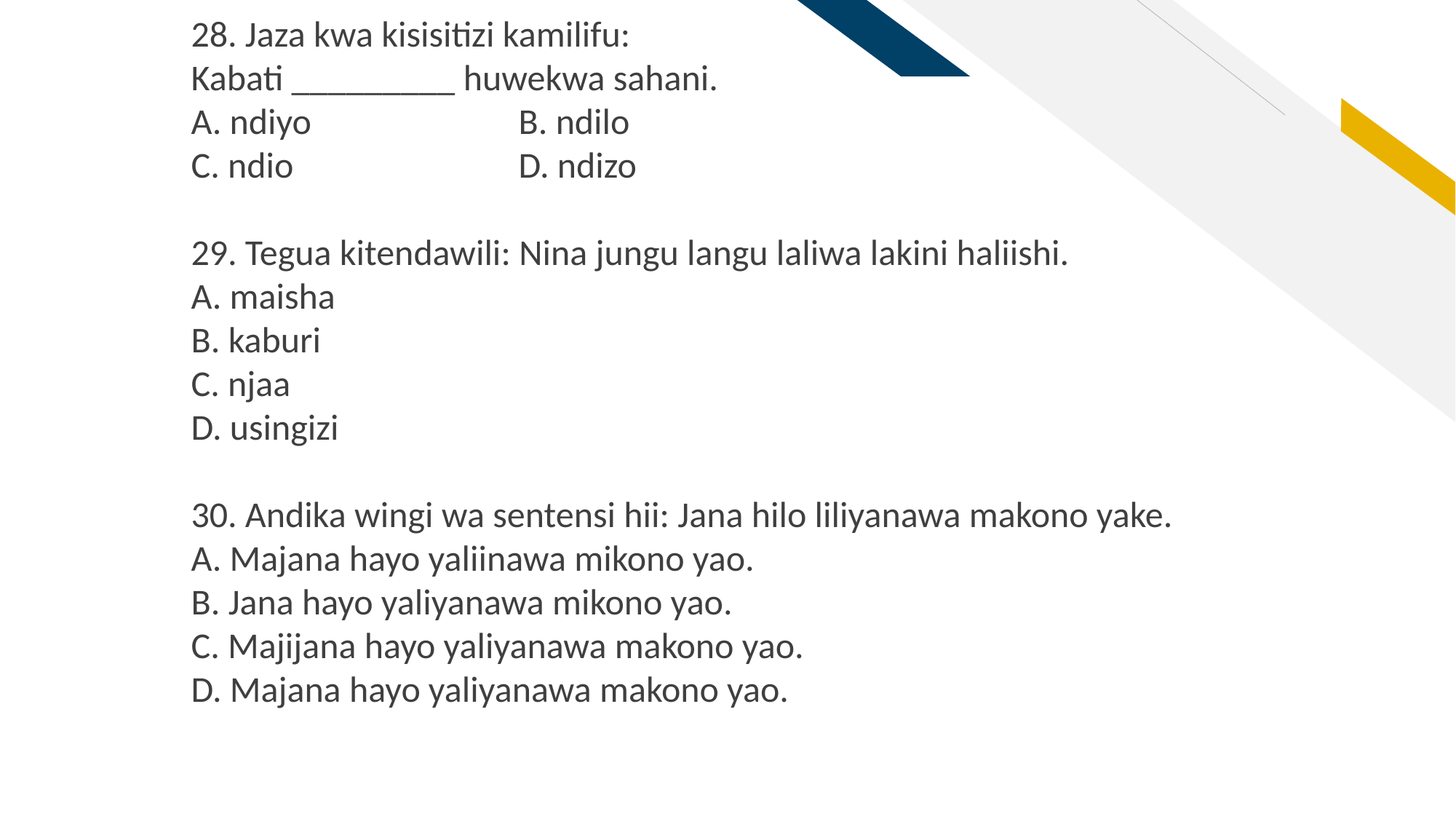

28. Jaza kwa kisisitizi kamilifu:
Kabati _________ huwekwa sahani.
A. ndiyo 		B. ndilo
C. ndio 		D. ndizo

29. Tegua kitendawili: Nina jungu langu laliwa lakini haliishi.
A. maisha
B. kaburi
C. njaa
D. usingizi

30. Andika wingi wa sentensi hii: Jana hilo liliyanawa makono yake.
A. Majana hayo yaliinawa mikono yao.
B. Jana hayo yaliyanawa mikono yao.
C. Majijana hayo yaliyanawa makono yao.
D. Majana hayo yaliyanawa makono yao.